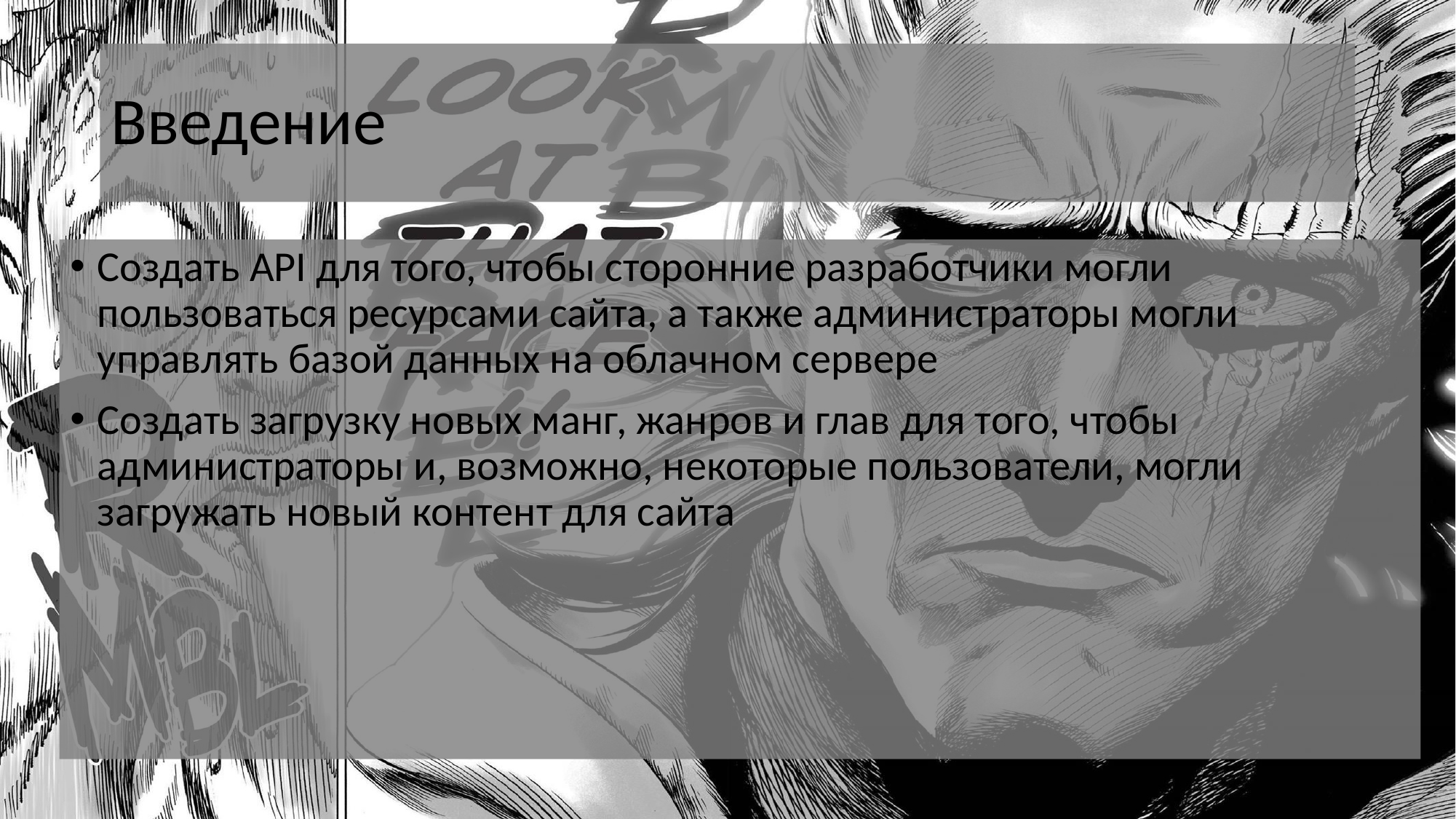

# Введение
Создать API для того, чтобы сторонние разработчики могли пользоваться ресурсами сайта, а также администраторы могли управлять базой данных на облачном сервере
Создать загрузку новых манг, жанров и глав для того, чтобы администраторы и, возможно, некоторые пользователи, могли загружать новый контент для сайта